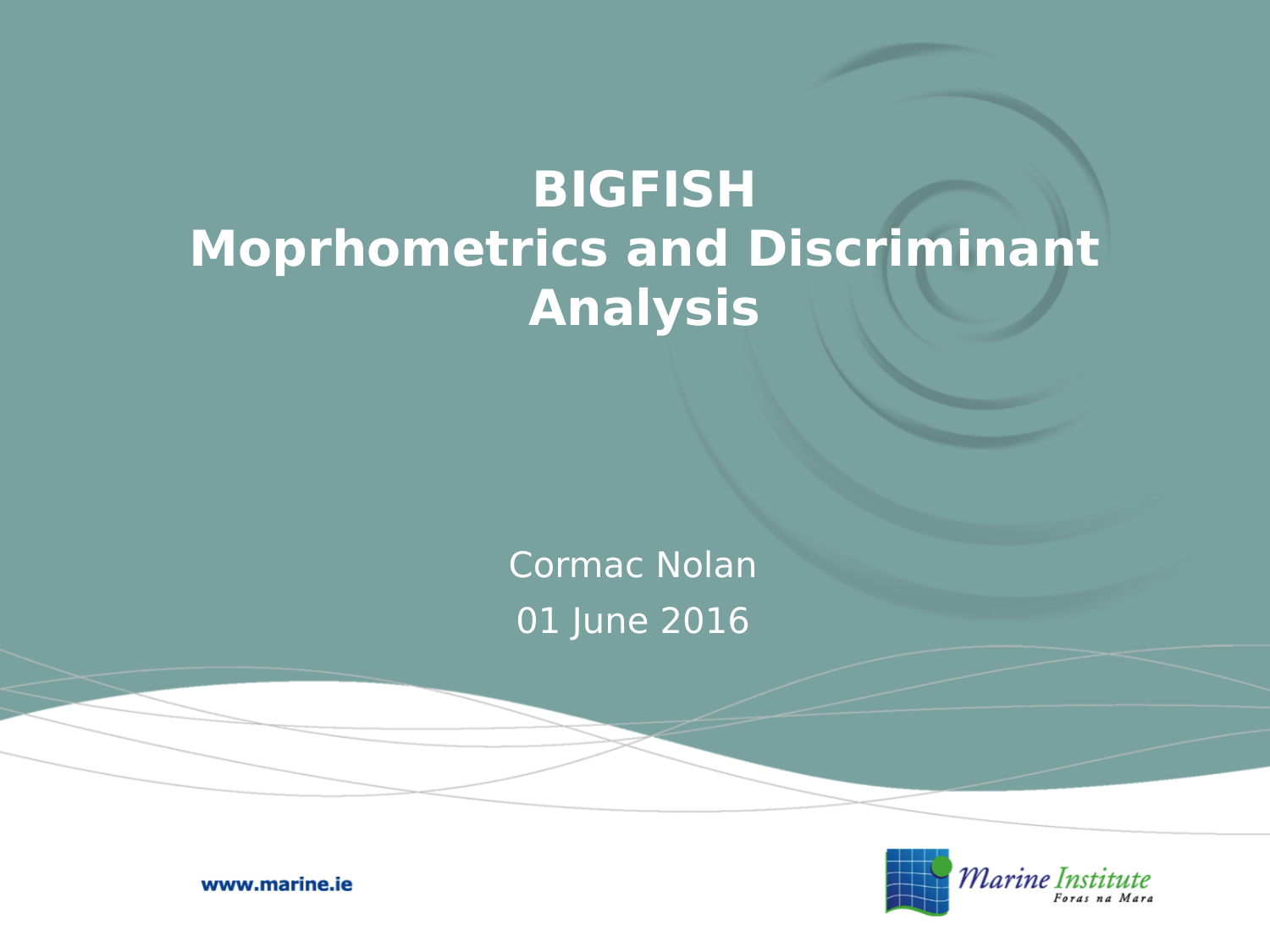

# BIGFISH Moprhometrics and Discriminant Analysis

Cormac Nolan
01 June 2016